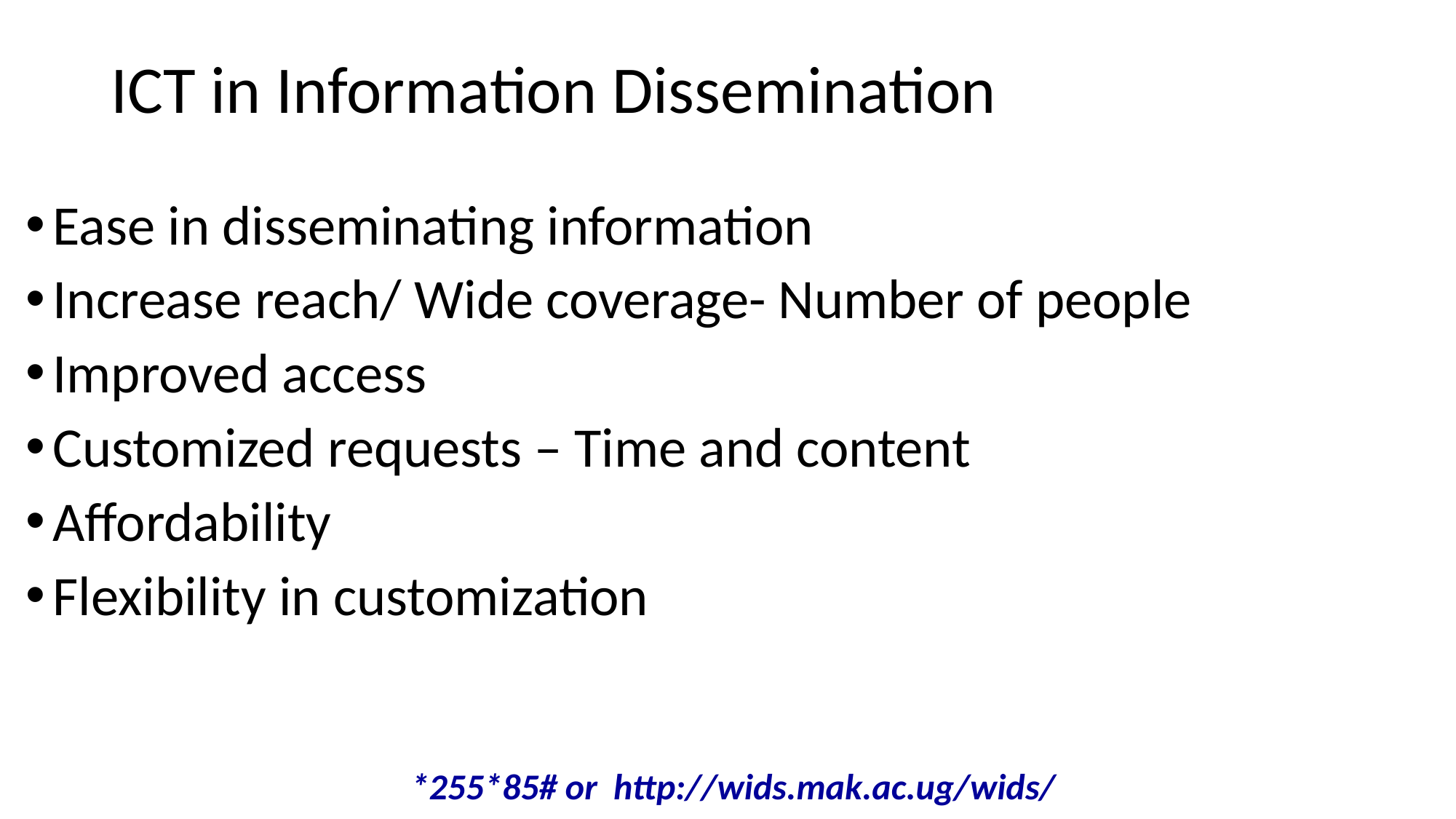

# ICT in Information Dissemination
Ease in disseminating information
Increase reach/ Wide coverage- Number of people
Improved access
Customized requests – Time and content
Affordability
Flexibility in customization

*255*85# or  http://wids.mak.ac.ug/wids/